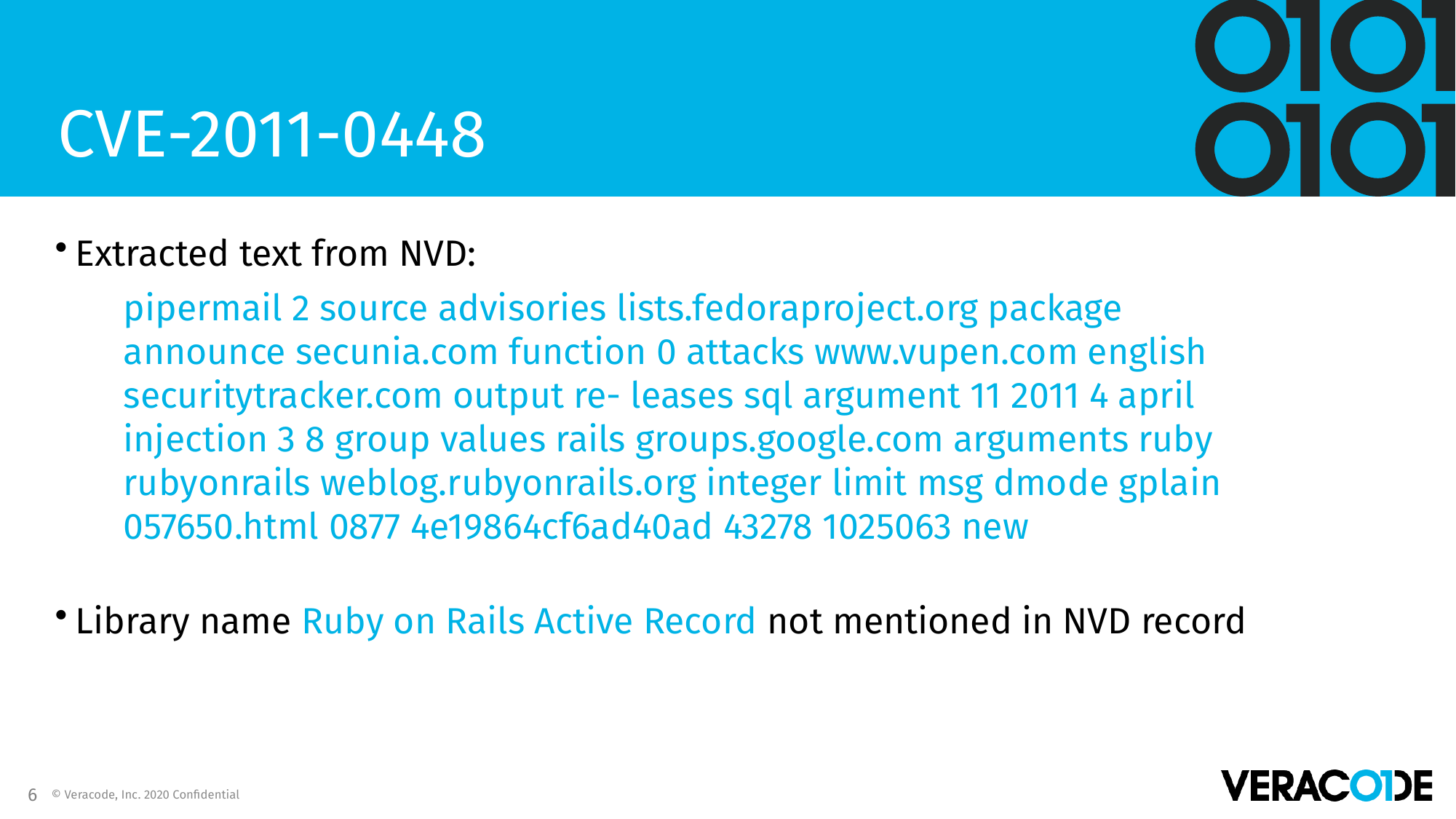

# CVE-2011-0448
Extracted text from NVD:

Library name Ruby on Rails Active Record not mentioned in NVD record
pipermail 2 source advisories lists.fedoraproject.org package announce secunia.com function 0 attacks www.vupen.com english securitytracker.com output re- leases sql argument 11 2011 4 april injection 3 8 group values rails groups.google.com arguments ruby rubyonrails weblog.rubyonrails.org integer limit msg dmode gplain 057650.html 0877 4e19864cf6ad40ad 43278 1025063 new

6
© Veracode, Inc. 2020 Confidential